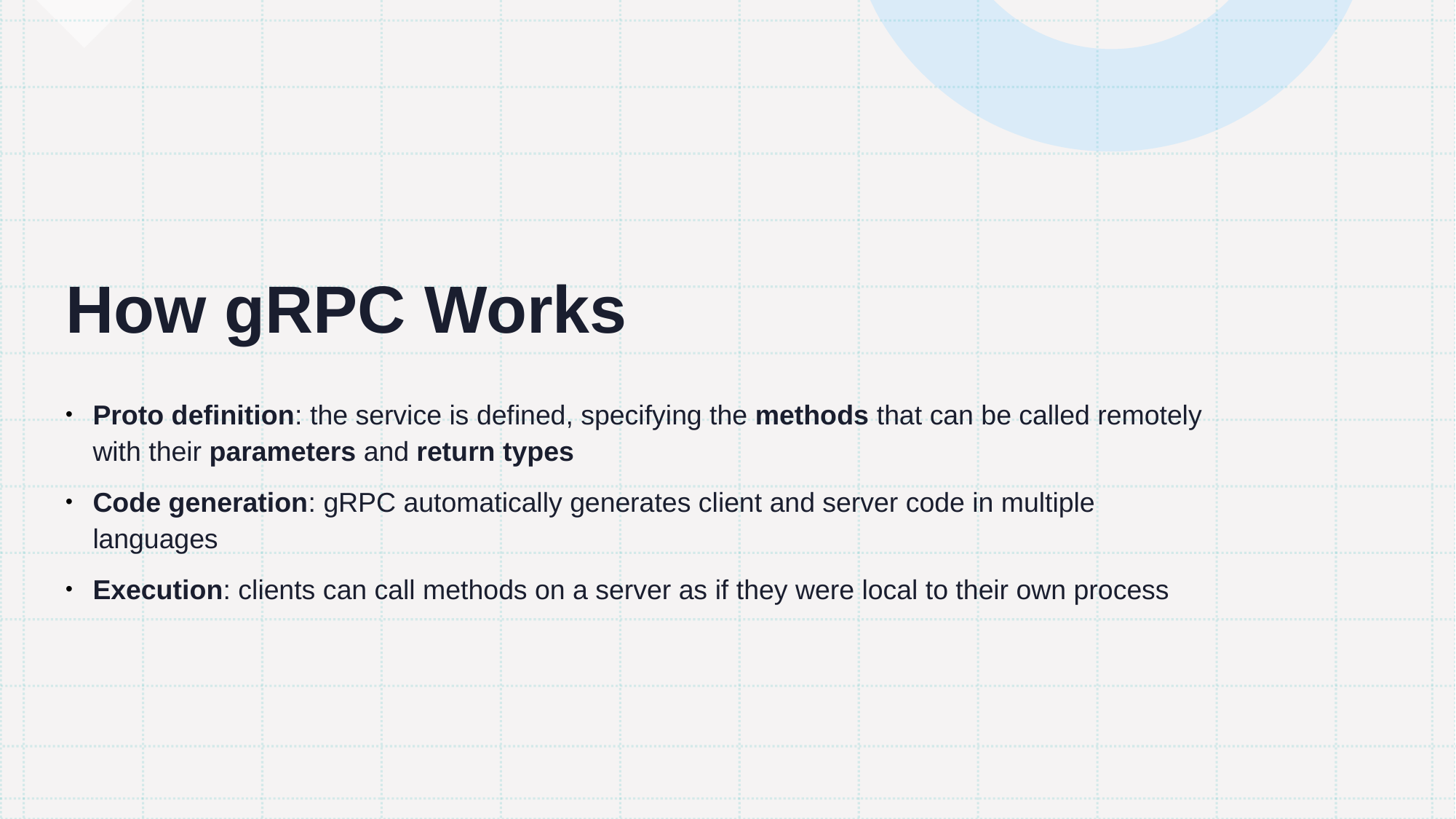

# How gRPC Works
Proto definition: the service is defined, specifying the methods that can be called remotely with their parameters and return types
Code generation: gRPC automatically generates client and server code in multiple languages
Execution: clients can call methods on a server as if they were local to their own process